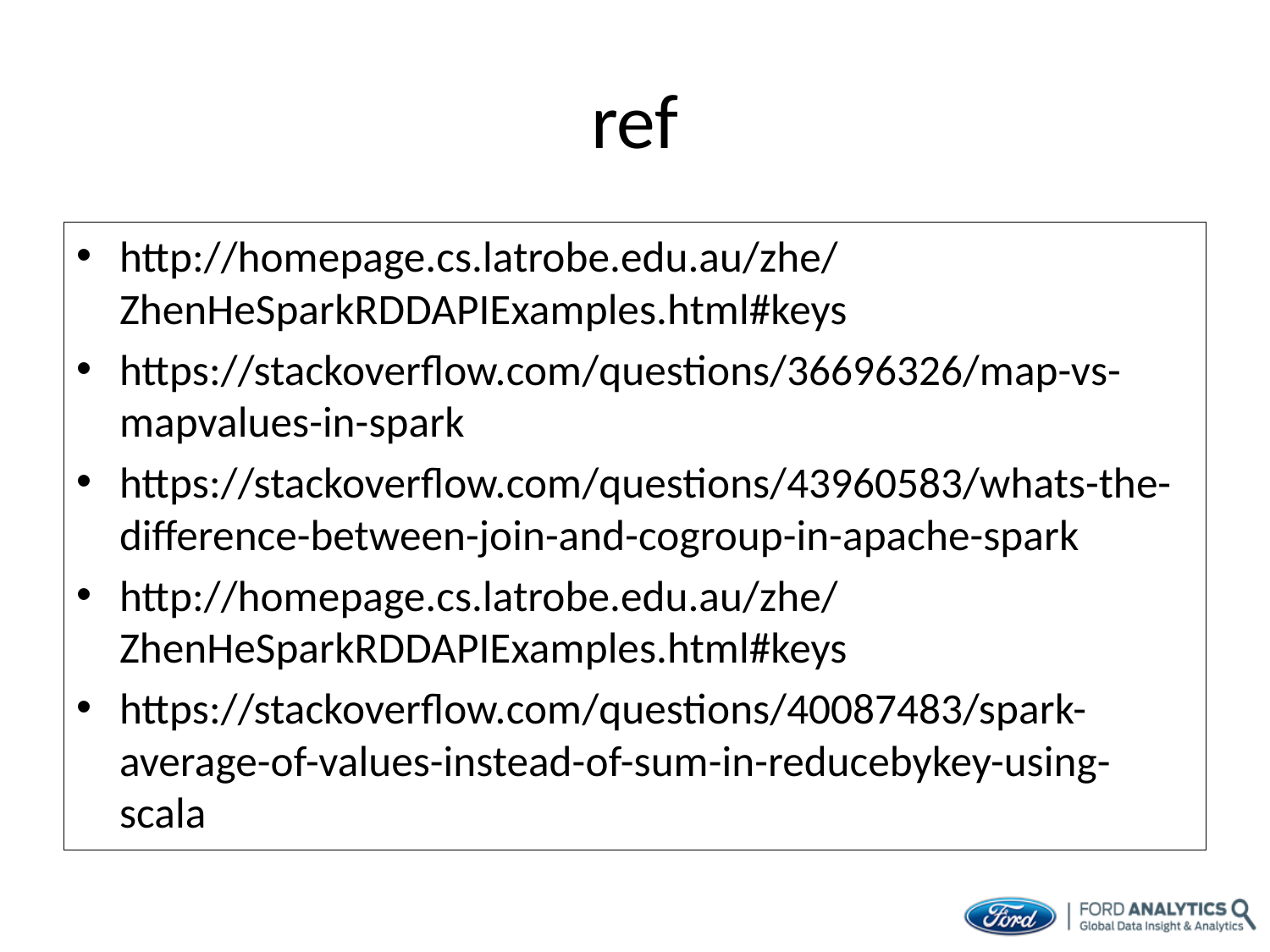

# ref
http://homepage.cs.latrobe.edu.au/zhe/ZhenHeSparkRDDAPIExamples.html#keys
https://stackoverflow.com/questions/36696326/map-vs-mapvalues-in-spark
https://stackoverflow.com/questions/43960583/whats-the-difference-between-join-and-cogroup-in-apache-spark
http://homepage.cs.latrobe.edu.au/zhe/ZhenHeSparkRDDAPIExamples.html#keys
https://stackoverflow.com/questions/40087483/spark-average-of-values-instead-of-sum-in-reducebykey-using-scala